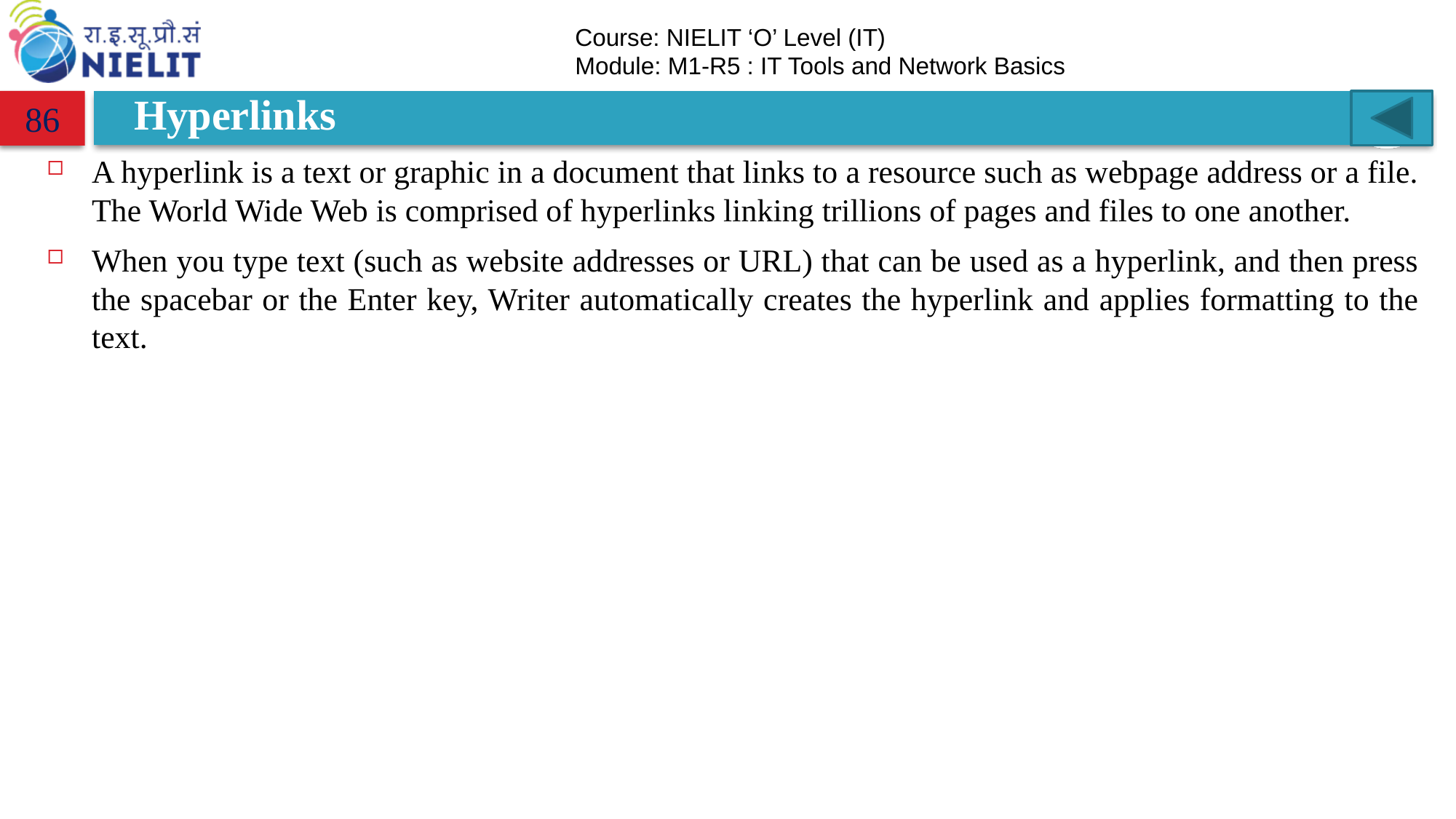

# Hyperlinks
86
A hyperlink is a text or graphic in a document that links to a resource such as webpage address or a file. The World Wide Web is comprised of hyperlinks linking trillions of pages and files to one another.
When you type text (such as website addresses or URL) that can be used as a hyperlink, and then press the spacebar or the Enter key, Writer automatically creates the hyperlink and applies formatting to the text.